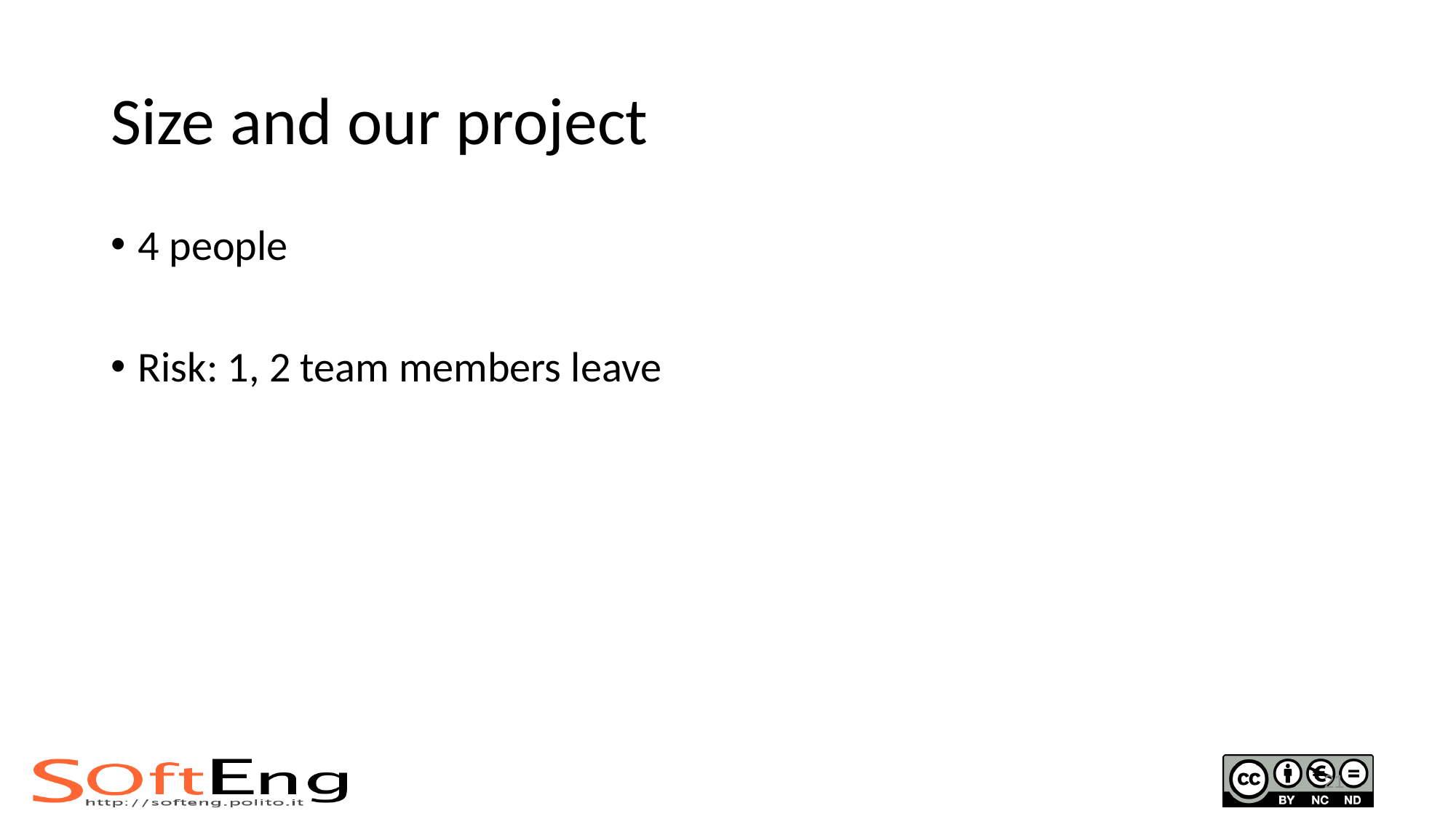

# Size and our project
4 people

Risk: 1, 2 team members leave
21